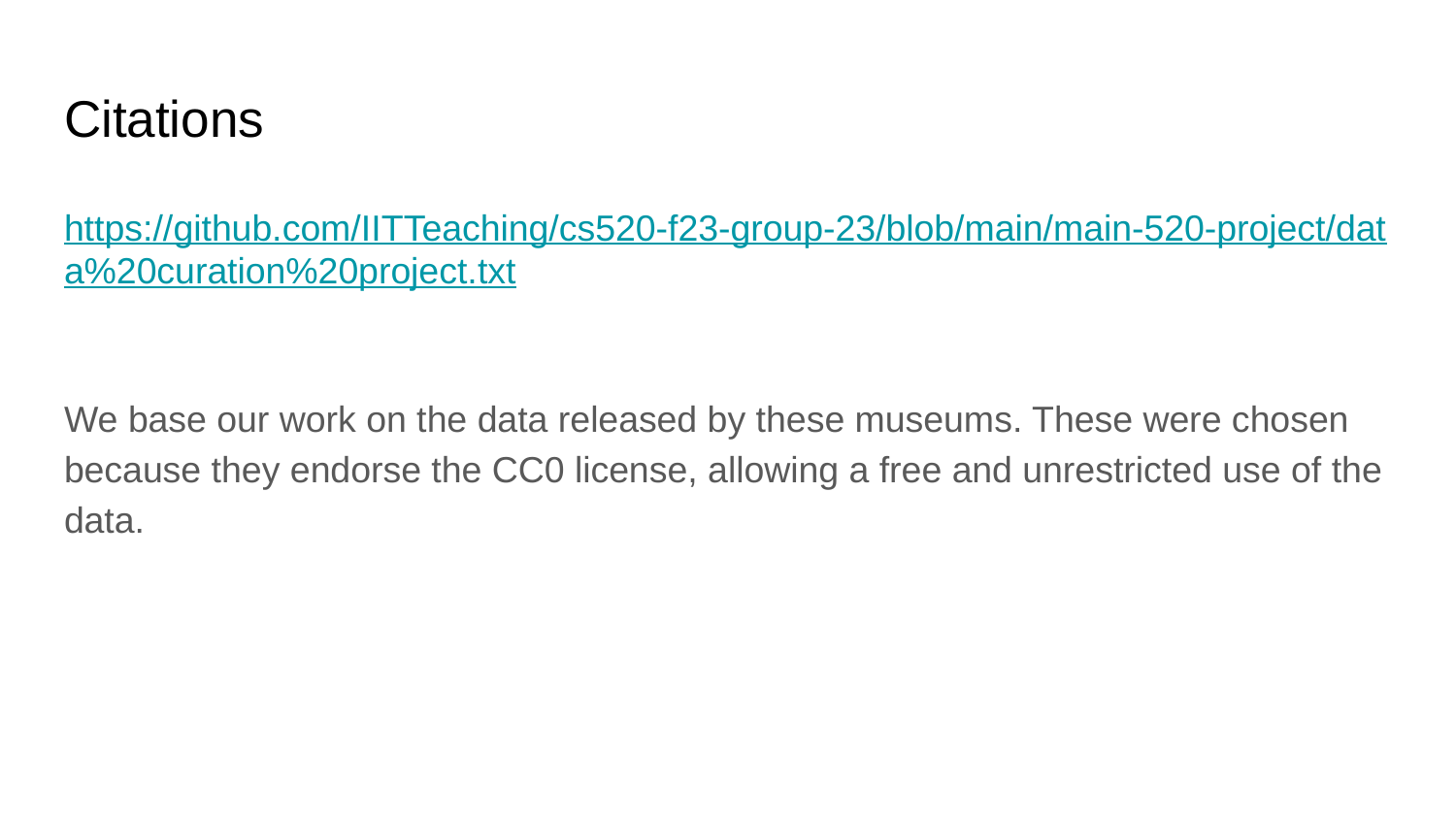

# Citations
https://github.com/IITTeaching/cs520-f23-group-23/blob/main/main-520-project/data%20curation%20project.txt

We base our work on the data released by these museums. These were chosen because they endorse the CC0 license, allowing a free and unrestricted use of the data.